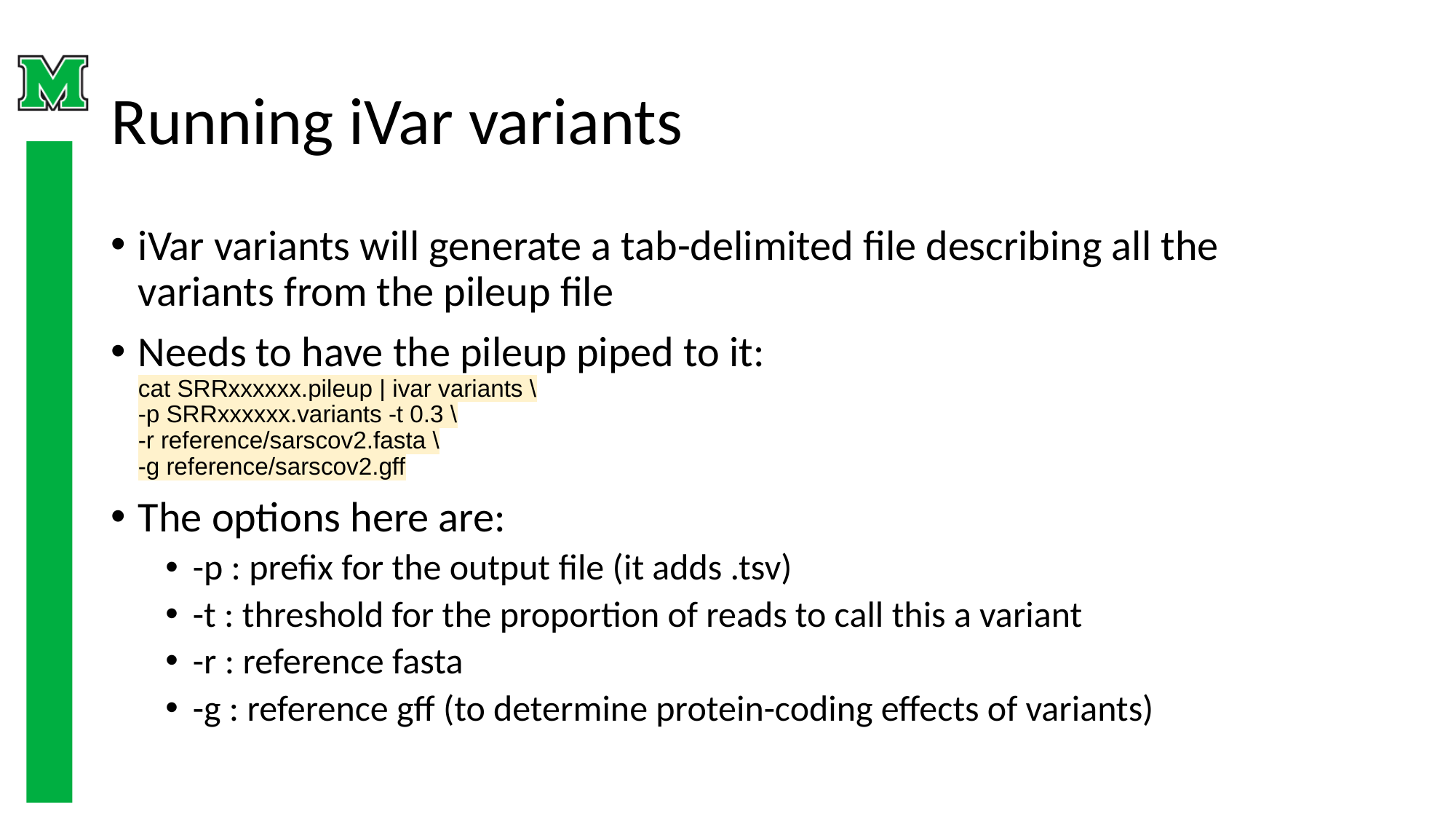

# Running iVar variants
iVar variants will generate a tab-delimited file describing all the variants from the pileup file
Needs to have the pileup piped to it:
cat SRRxxxxxx.pileup | ivar variants \
-p SRRxxxxxx.variants -t 0.3 \
-r reference/sarscov2.fasta \
-g reference/sarscov2.gff
The options here are:
-p : prefix for the output file (it adds .tsv)
-t : threshold for the proportion of reads to call this a variant
-r : reference fasta
-g : reference gff (to determine protein-coding effects of variants)